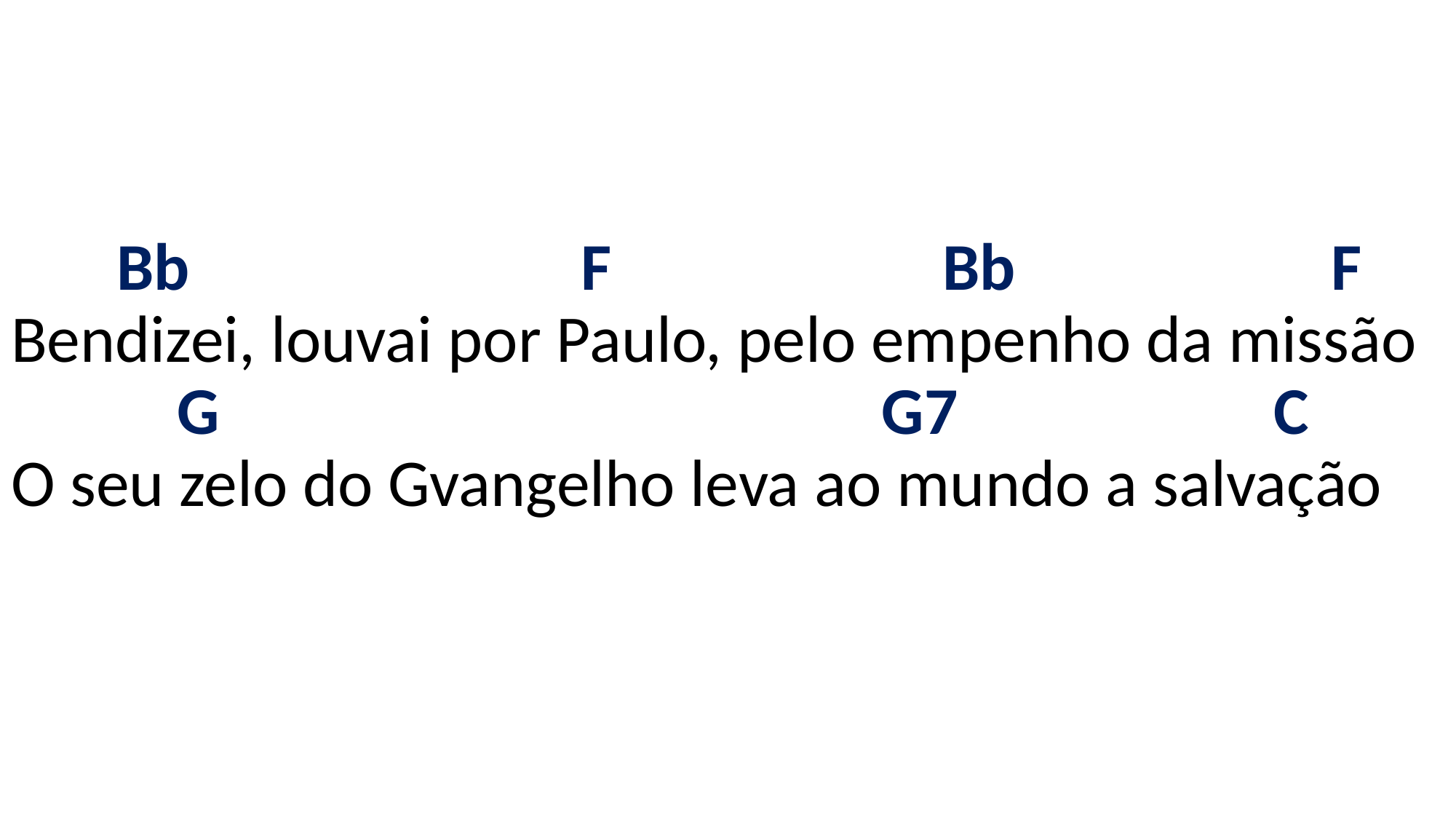

# Bb                          F                      Bb                     F Bendizei, louvai por Paulo, pelo empenho da missão G                                            G7                     C O seu zelo do Gvangelho leva ao mundo a salvação